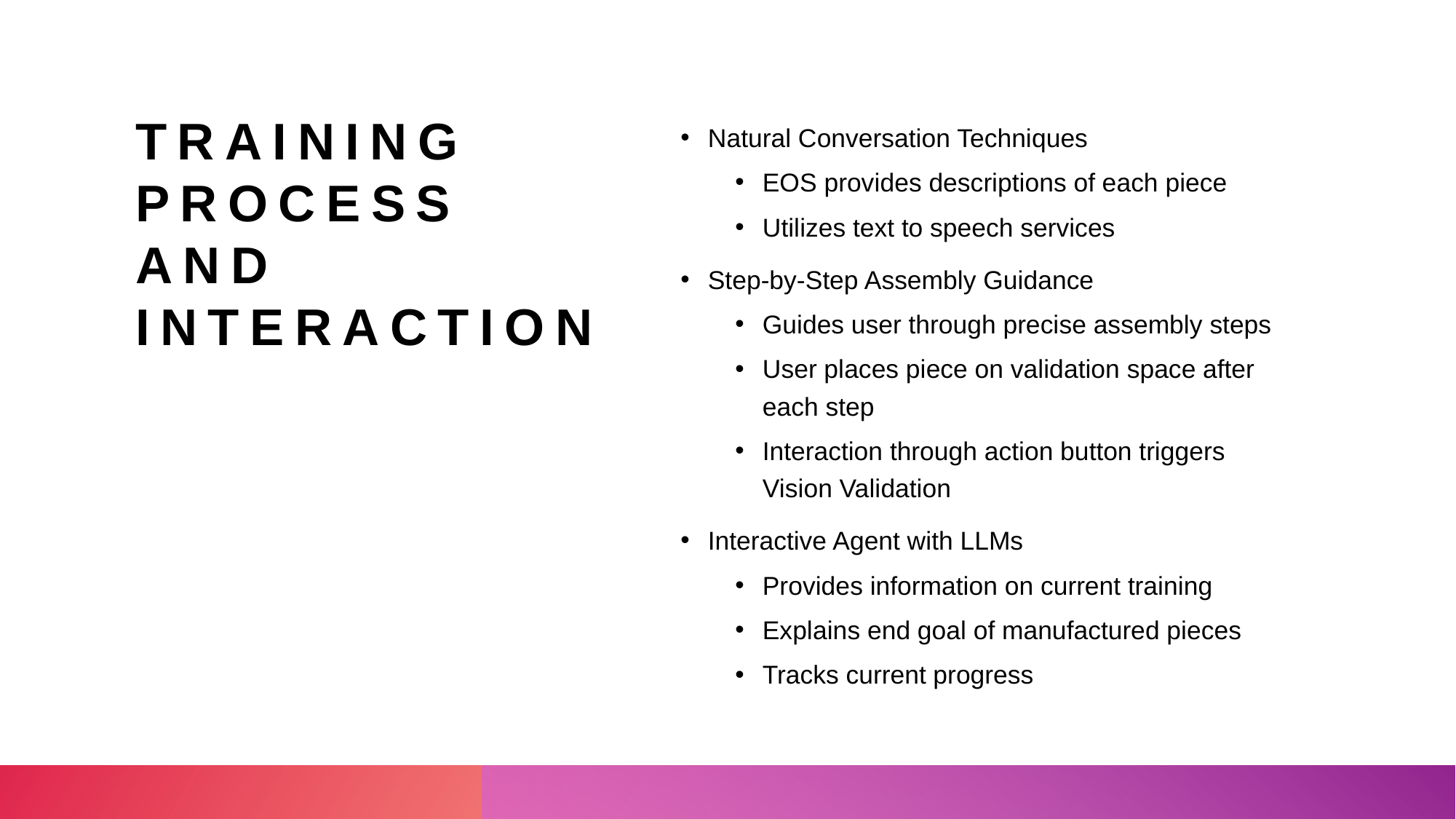

# Training Process and Interaction
Natural Conversation Techniques
EOS provides descriptions of each piece
Utilizes text to speech services
Step-by-Step Assembly Guidance
Guides user through precise assembly steps
User places piece on validation space after each step
Interaction through action button triggers Vision Validation
Interactive Agent with LLMs
Provides information on current training
Explains end goal of manufactured pieces
Tracks current progress